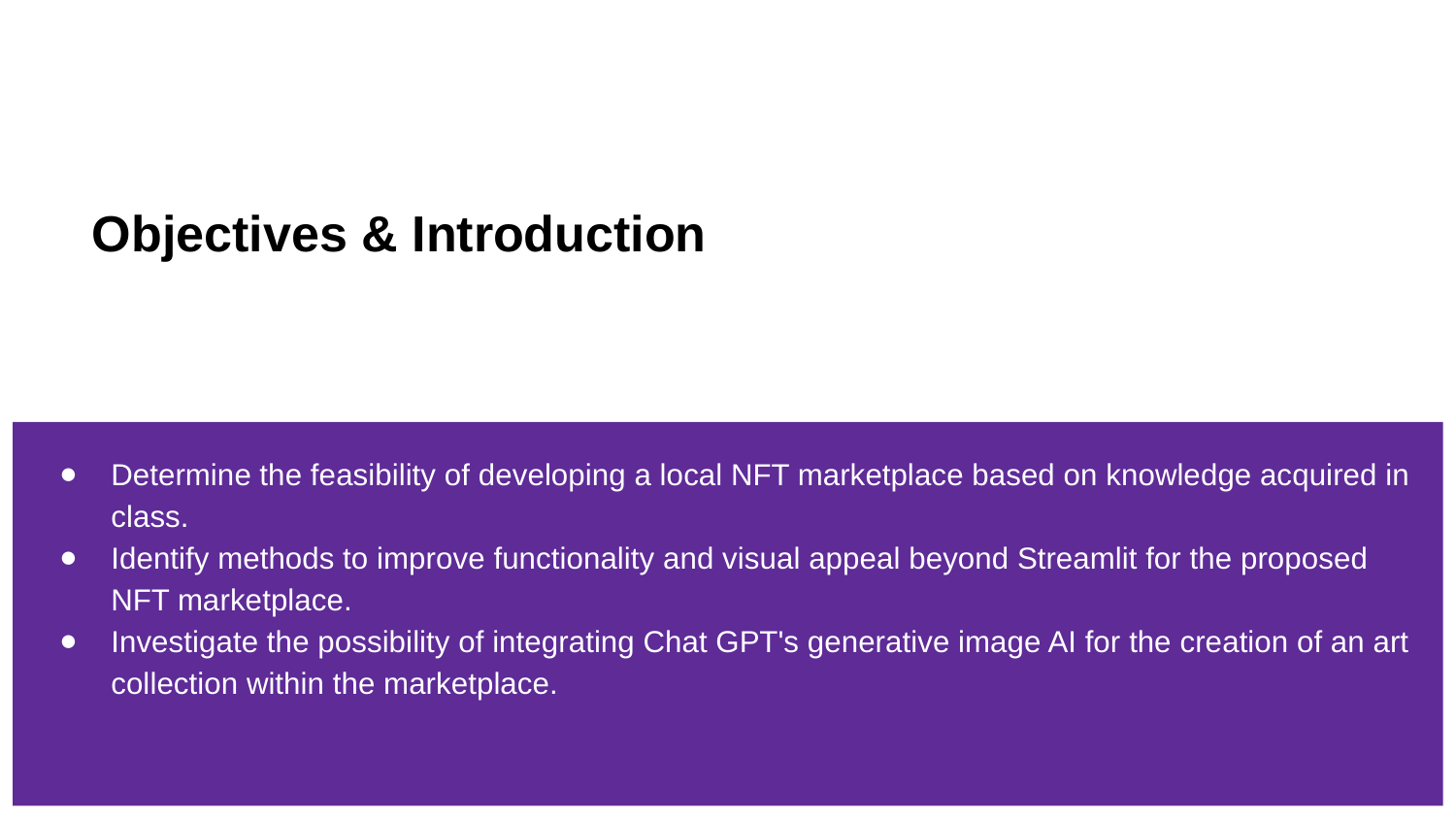

# Objectives & Introduction

Determine the feasibility of developing a local NFT marketplace based on knowledge acquired in class.
Identify methods to improve functionality and visual appeal beyond Streamlit for the proposed NFT marketplace.
Investigate the possibility of integrating Chat GPT's generative image AI for the creation of an art collection within the marketplace.